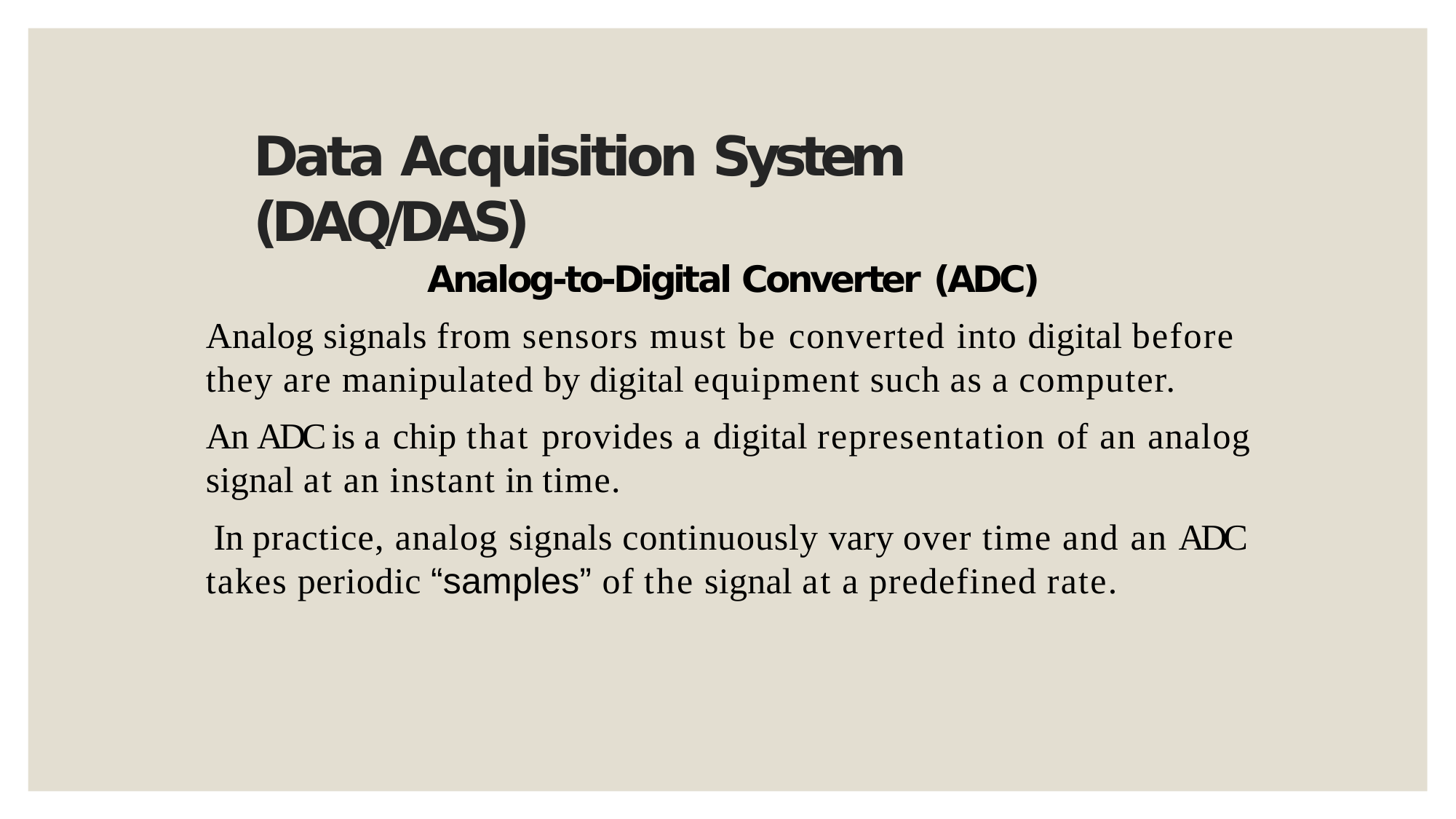

# Data Acquisition System (DAQ/DAS)
Analog-to-Digital Converter (ADC)
Analog signals from sensors must be converted into digital before  they are manipulated by digital equipment such as a computer.
An ADC is a chip that provides a digital representation of an analog  signal at an instant in time.
In practice, analog signals continuously vary over time and an ADC  takes periodic “samples” of the signal at a predefined rate.